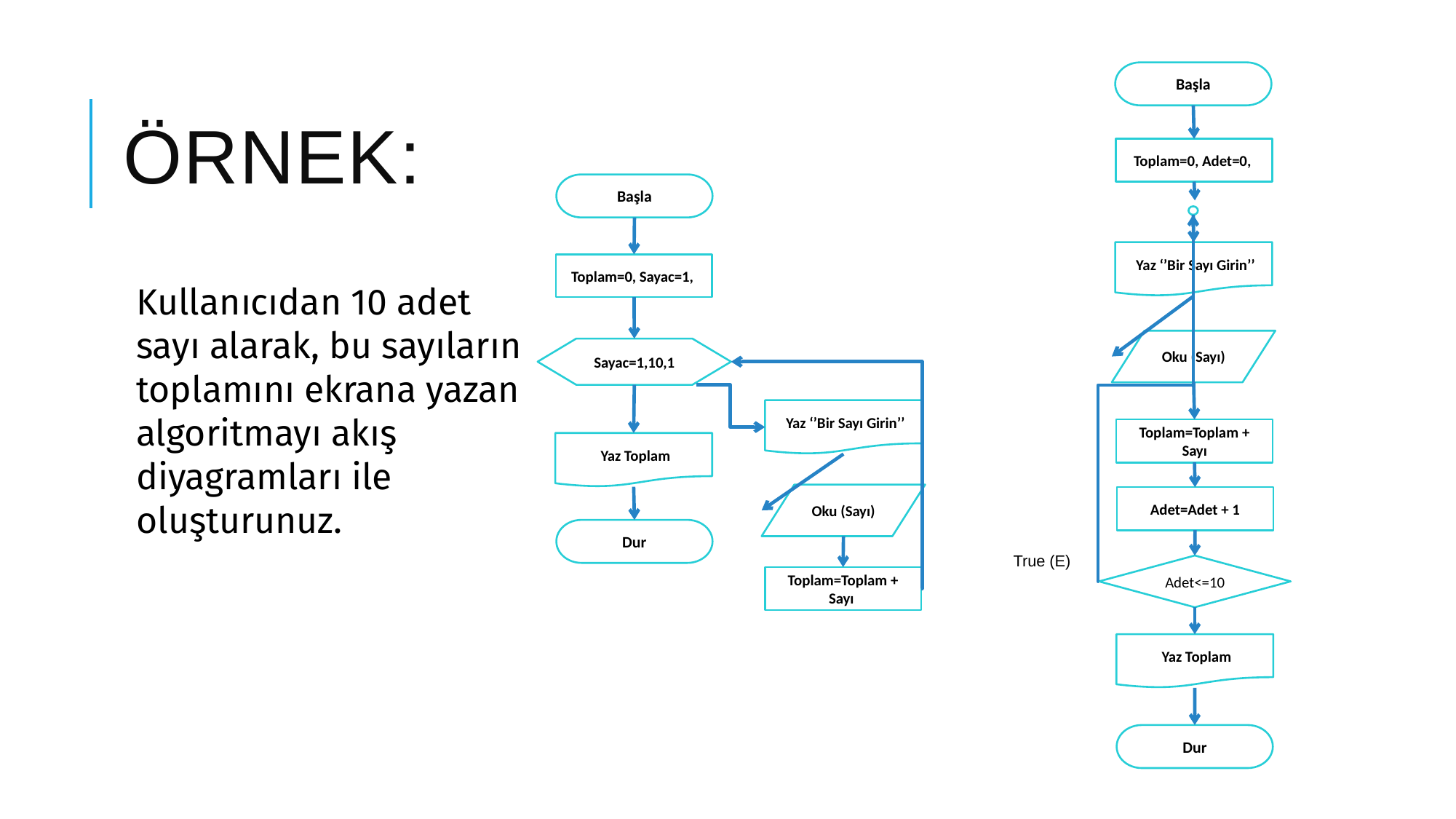

Başla
# Örnek:
Toplam=0, Adet=0,
Başla

Kullanıcıdan 10 adet sayı alarak, bu sayıların toplamını ekrana yazan algoritmayı akış diyagramları ile oluşturunuz.

 Yaz ‘’Bir Sayı Girin’’
Toplam=0, Sayac=1,
Oku (Sayı)
Sayac=1,10,1
 Yaz ‘’Bir Sayı Girin’’
Toplam=Toplam + Sayı
 Yaz Toplam
Oku (Sayı)
Adet=Adet + 1
Dur
True (E)
Adet<=10
Toplam=Toplam + Sayı
 Yaz Toplam
Dur